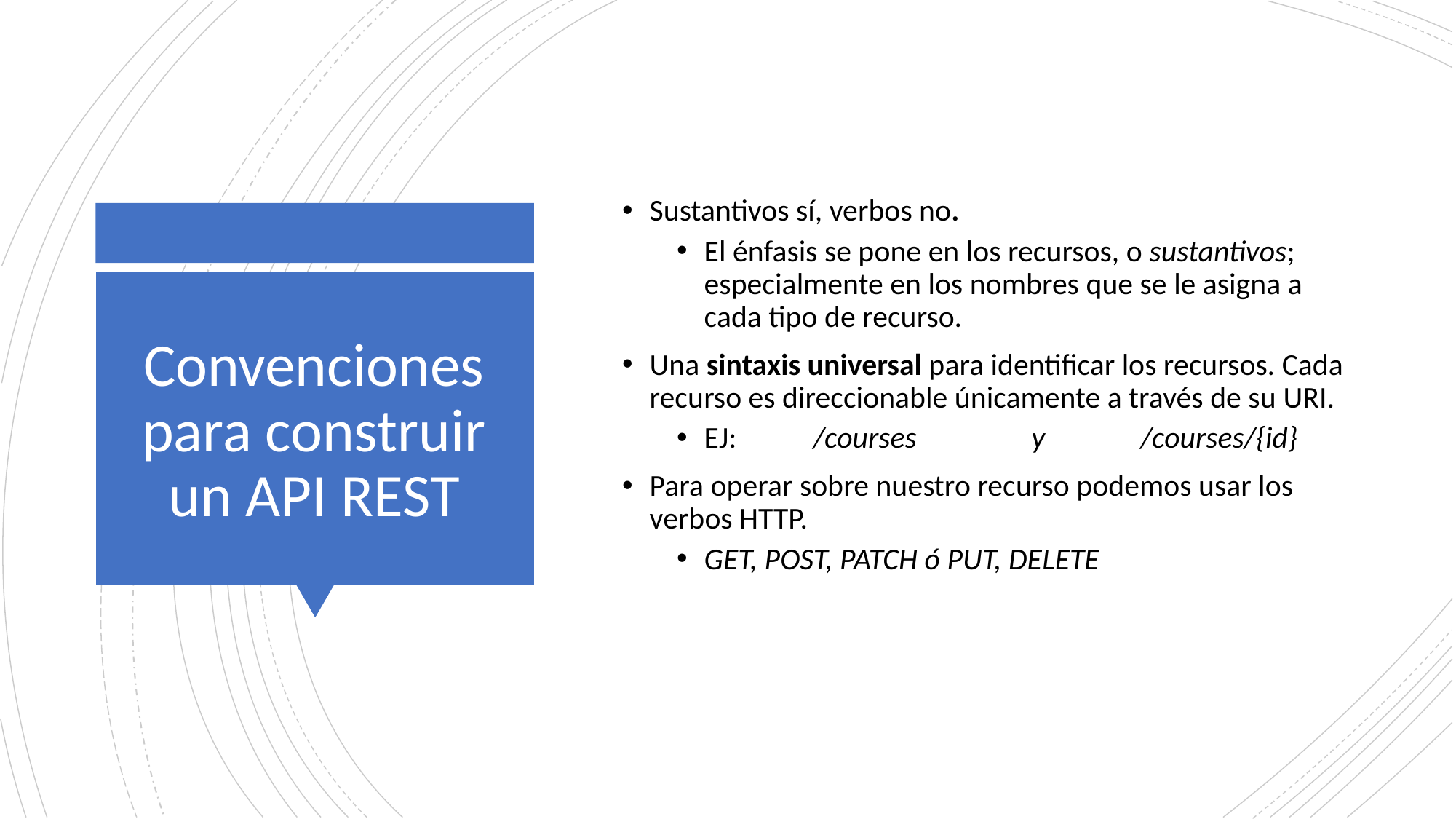

Sustantivos sí, verbos no.
El énfasis se pone en los recursos, o sustantivos; especialmente en los nombres que se le asigna a cada tipo de recurso.
Una sintaxis universal para identificar los recursos. Cada recurso es direccionable únicamente a través de su URI.
EJ: 	/courses 	y	/courses/{id}
Para operar sobre nuestro recurso podemos usar los verbos HTTP.
GET, POST, PATCH ó PUT, DELETE

# Convenciones para construir un API REST